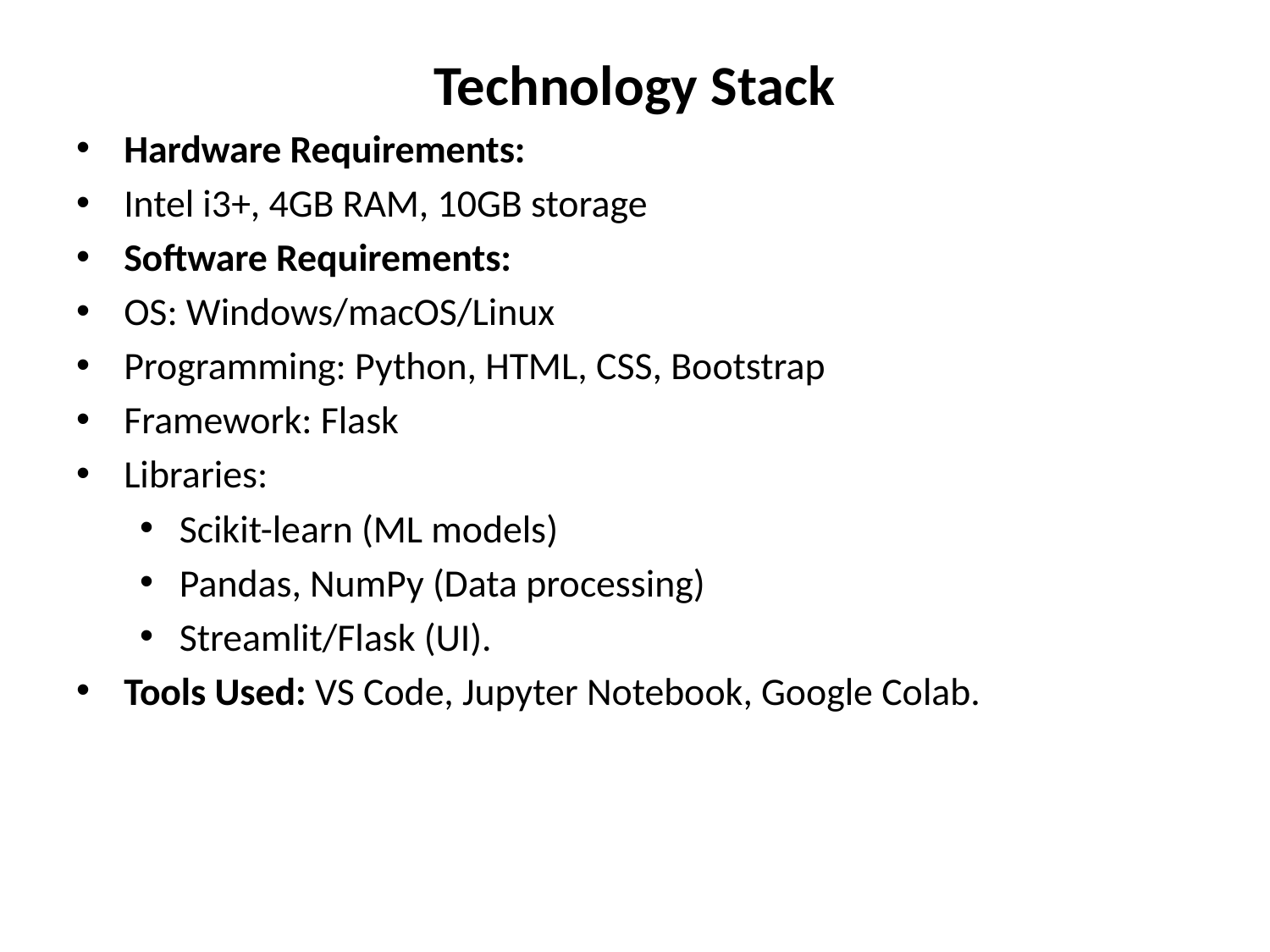

Technology Stack
Hardware Requirements:
Intel i3+, 4GB RAM, 10GB storage
Software Requirements:
OS: Windows/macOS/Linux
Programming: Python, HTML, CSS, Bootstrap
Framework: Flask
Libraries:
Scikit-learn (ML models)
Pandas, NumPy (Data processing)
Streamlit/Flask (UI).
Tools Used: VS Code, Jupyter Notebook, Google Colab.